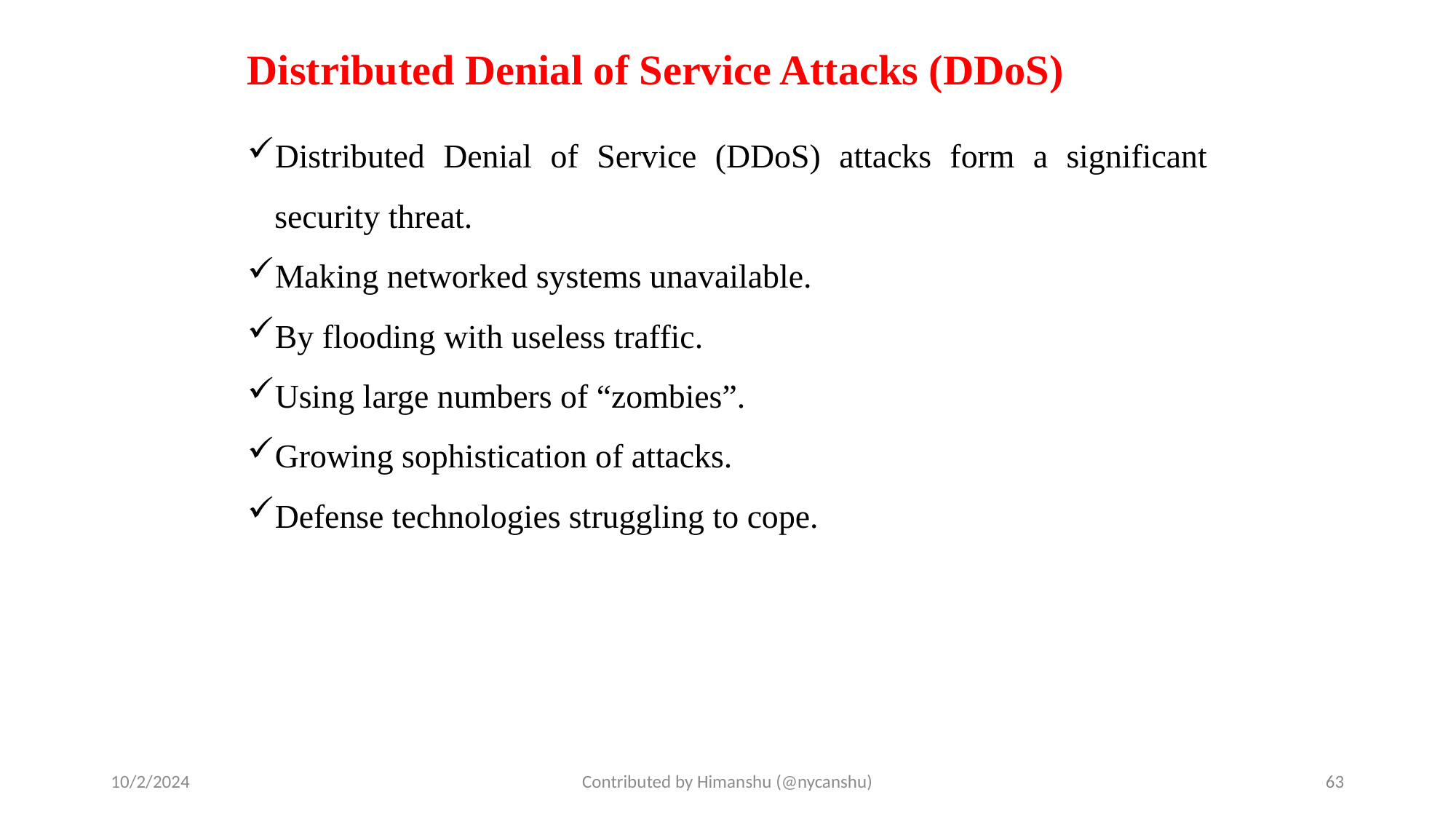

# Distributed Denial of Service Attacks (DDoS)
Distributed Denial of Service (DDoS) attacks form a significant security threat.
Making networked systems unavailable.
By flooding with useless traffic.
Using large numbers of “zombies”.
Growing sophistication of attacks.
Defense technologies struggling to cope.
10/2/2024
Contributed by Himanshu (@nycanshu)
63